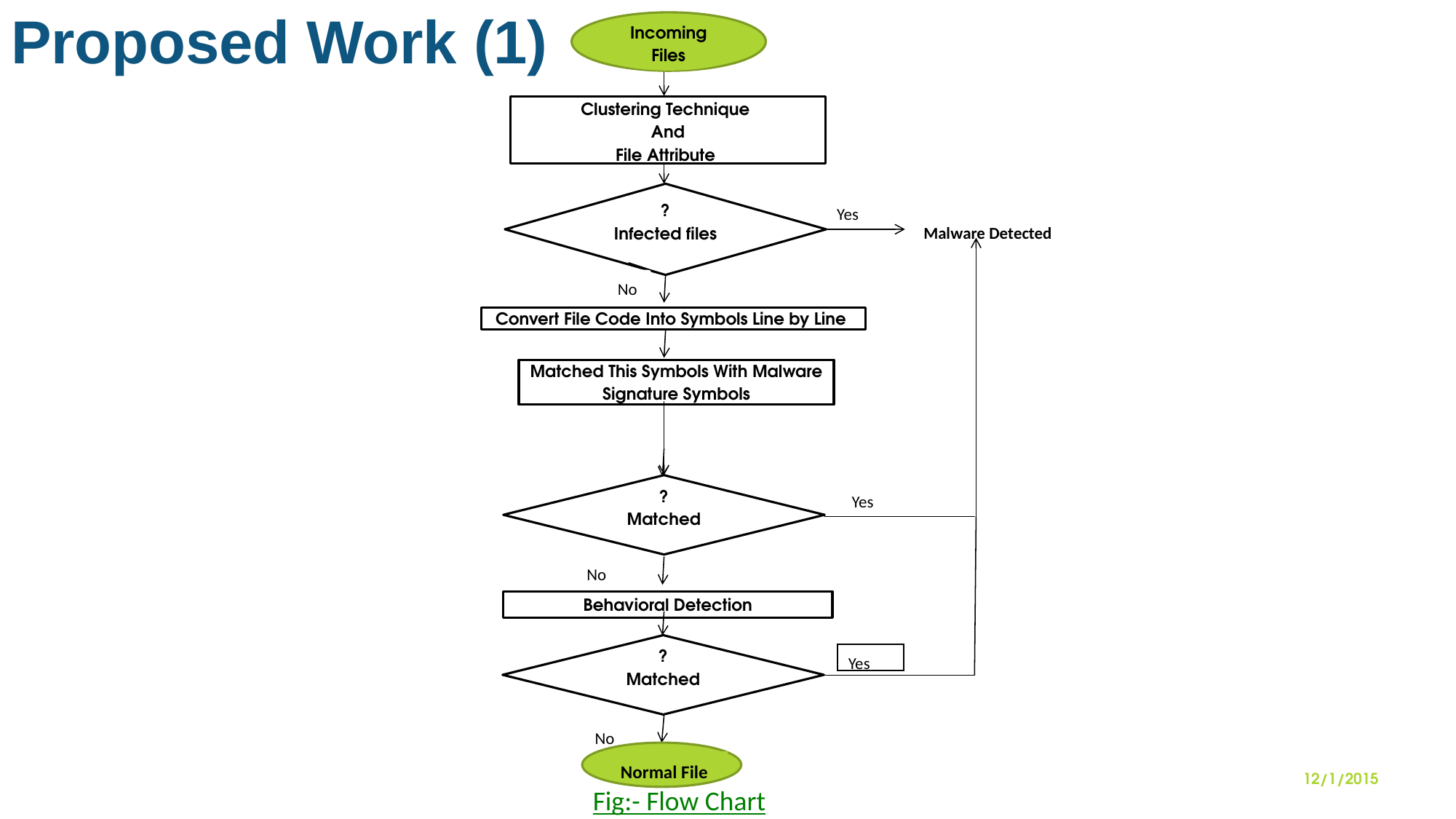

Proposed Work (1)

Incoming Files
17
Clustering Technique
And
File Attribute

?
Infected files

Malware Detected

Convert File Code Into Symbols Line by Line

Matched This Symbols With Malware Signature Symbols

?
Matched

Behavioral Detection

?
Matched

Yes
No
Yes
No
Yes
No

Normal File
Pattern Based Malware Detection Technique in Cloud Architecture
12/1/2015
Fig:- Flow Chart